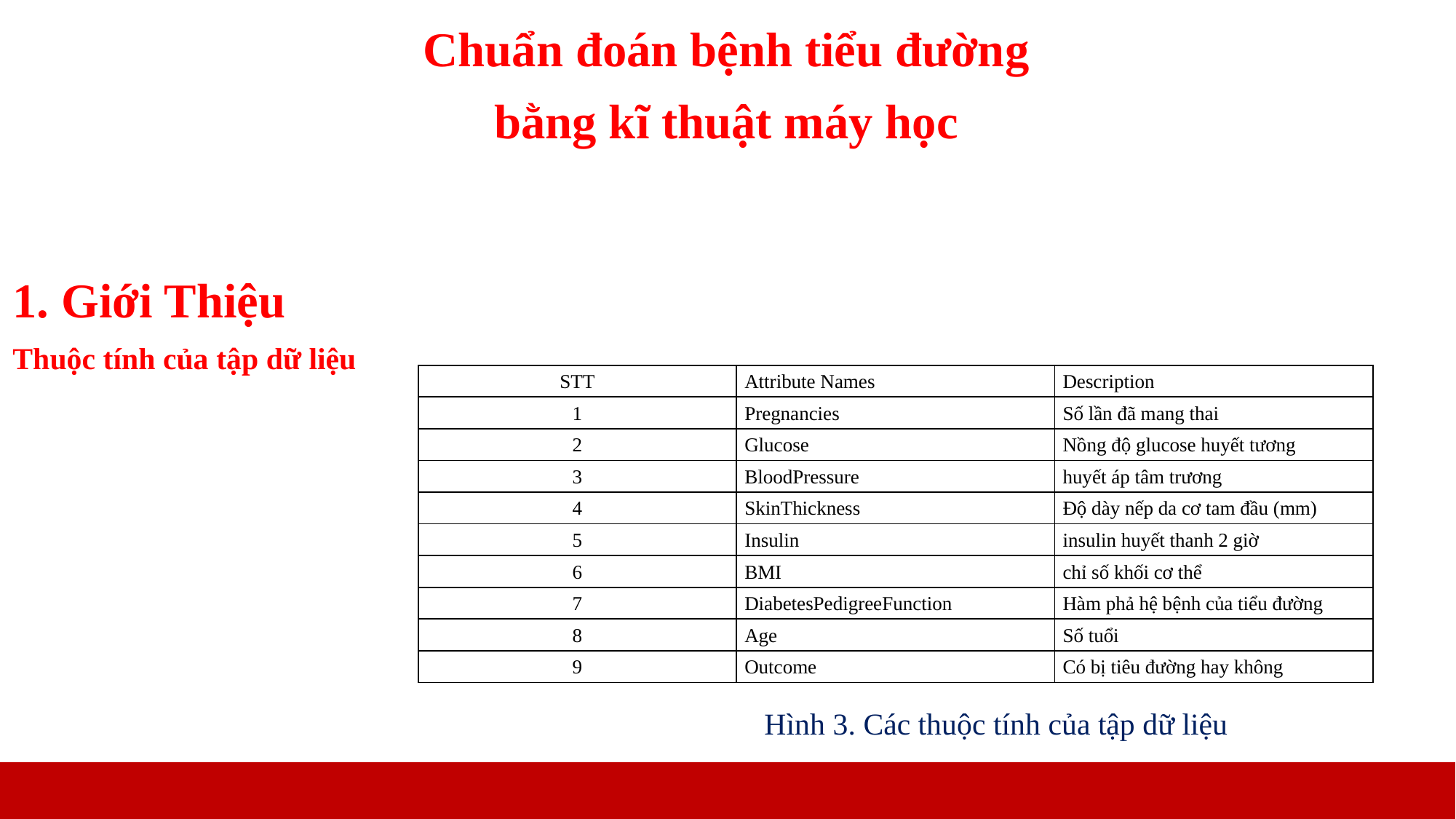

Chuẩn đoán bệnh tiểu đường
bằng kĩ thuật máy học
1. Giới Thiệu
Thuộc tính của tập dữ liệu
| STT | Attribute Names | Description |
| --- | --- | --- |
| 1 | Pregnancies | Số lần đã mang thai |
| 2 | Glucose | Nồng độ glucose huyết tương |
| 3 | BloodPressure | huyết áp tâm trương |
| 4 | SkinThickness | Độ dày nếp da cơ tam đầu (mm) |
| 5 | Insulin | insulin huyết thanh 2 giờ |
| 6 | BMI | chỉ số khối cơ thể |
| 7 | DiabetesPedigreeFunction | Hàm phả hệ bệnh của tiểu đường |
| 8 | Age | Số tuổi |
| 9 | Outcome | Có bị tiêu đường hay không |
Hình 3. Các thuộc tính của tập dữ liệu